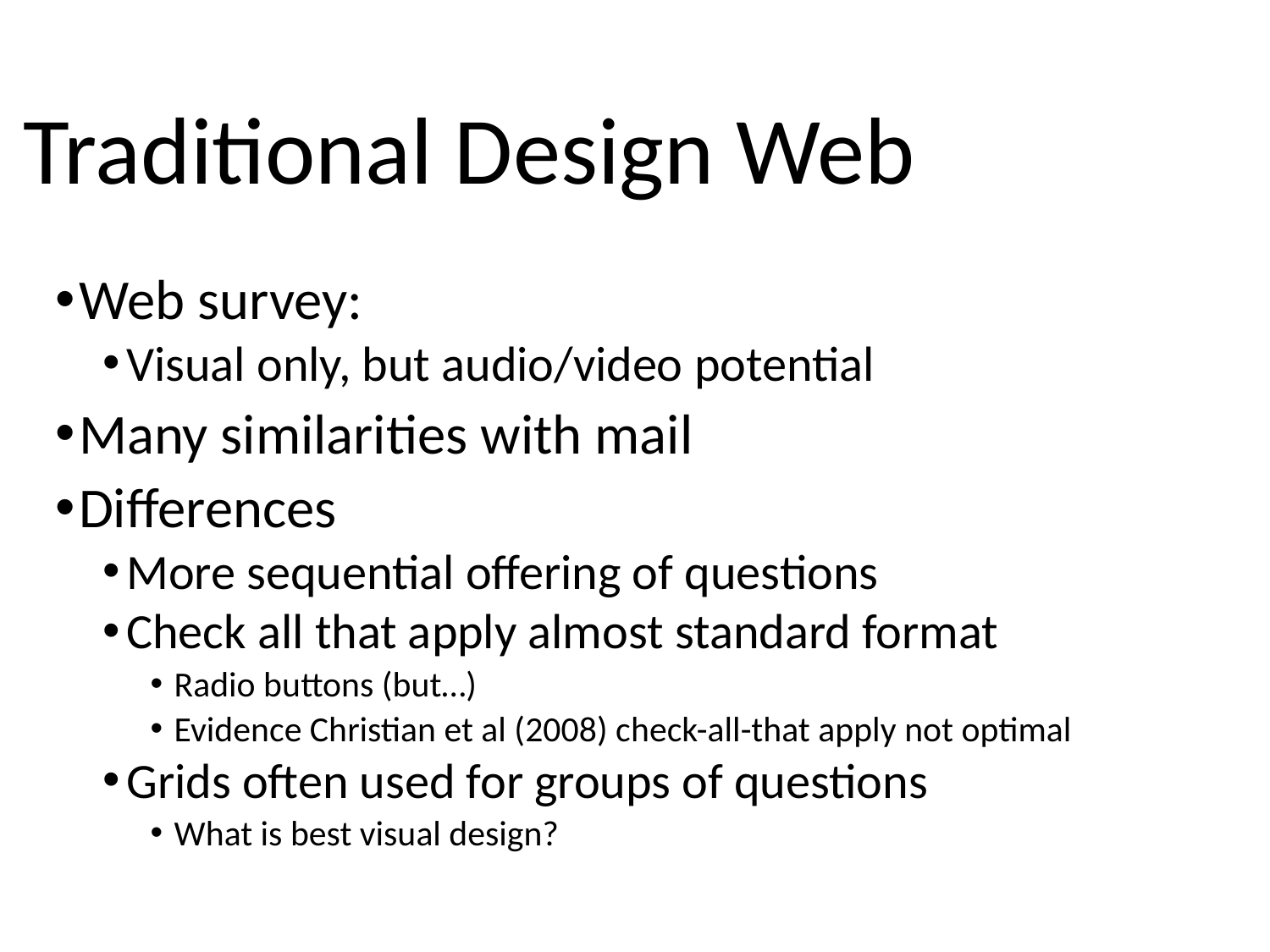

# Traditional Design Web
Web survey:
Visual only, but audio/video potential
Many similarities with mail
Differences
More sequential offering of questions
Check all that apply almost standard format
Radio buttons (but…)
Evidence Christian et al (2008) check-all-that apply not optimal
Grids often used for groups of questions
What is best visual design?